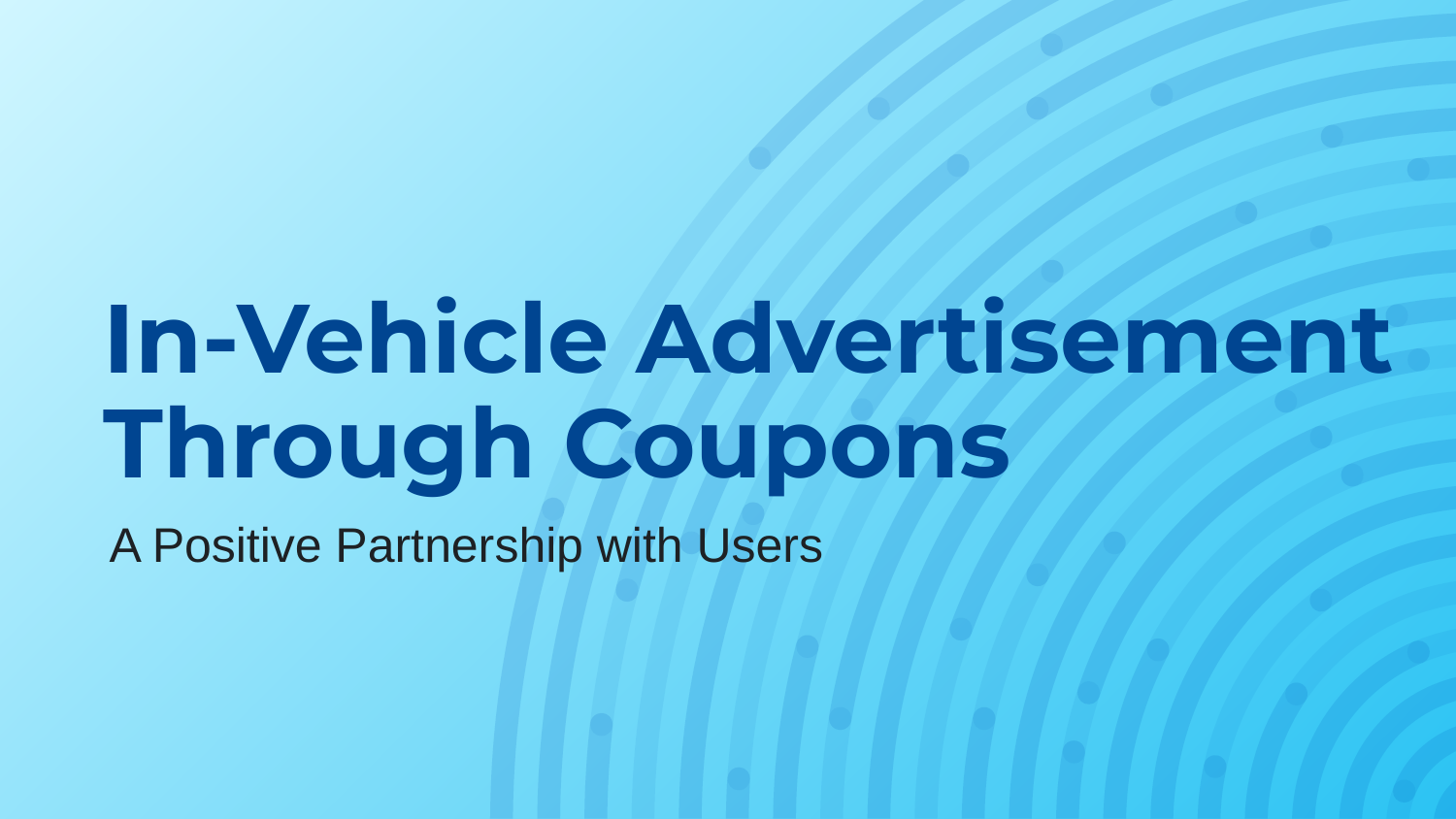

# In-Vehicle Advertisement Through Coupons
A Positive Partnership with Users